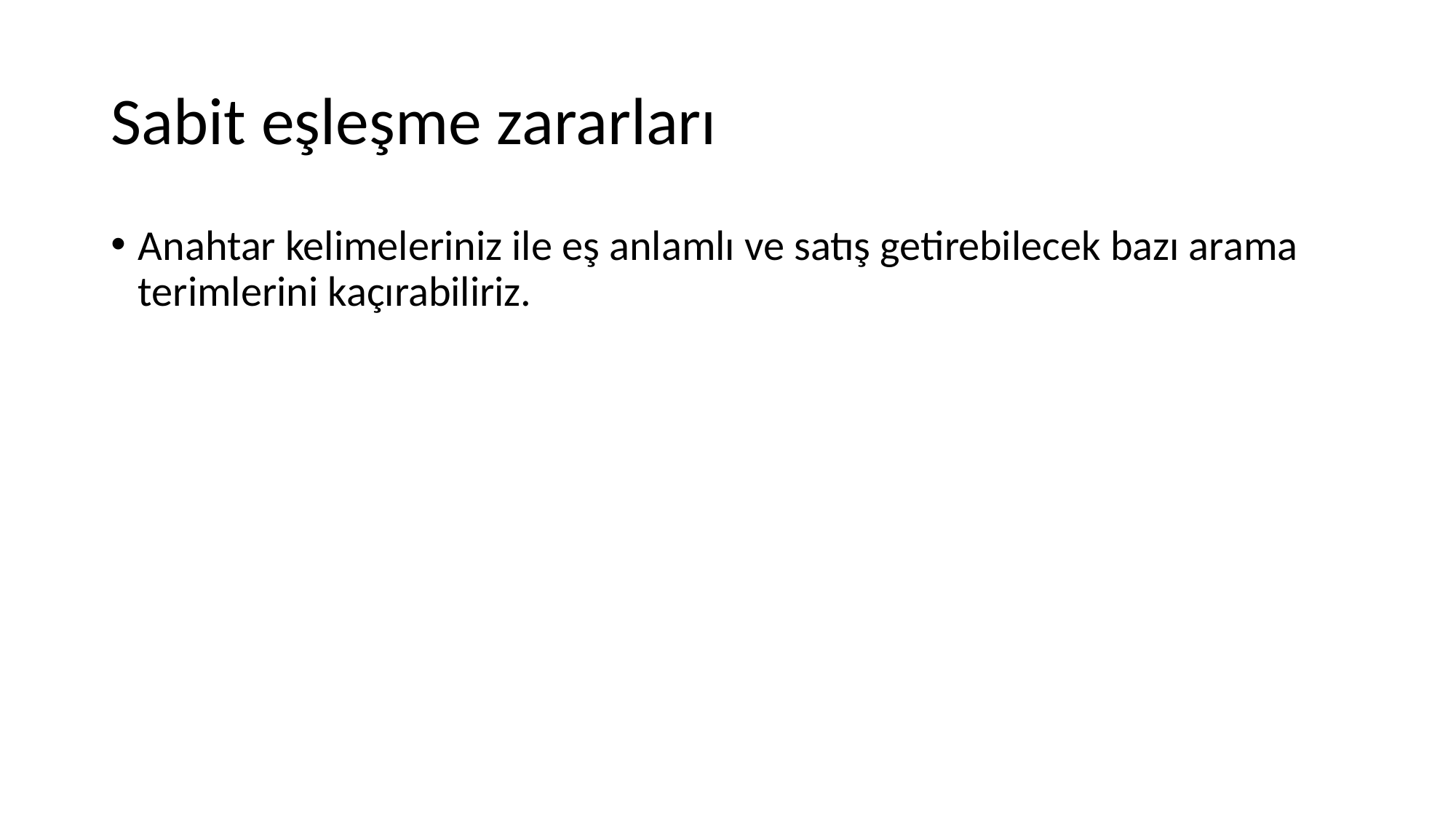

# Sabit eşleşme zararları
Anahtar kelimeleriniz ile eş anlamlı ve satış getirebilecek bazı arama terimlerini kaçırabiliriz.